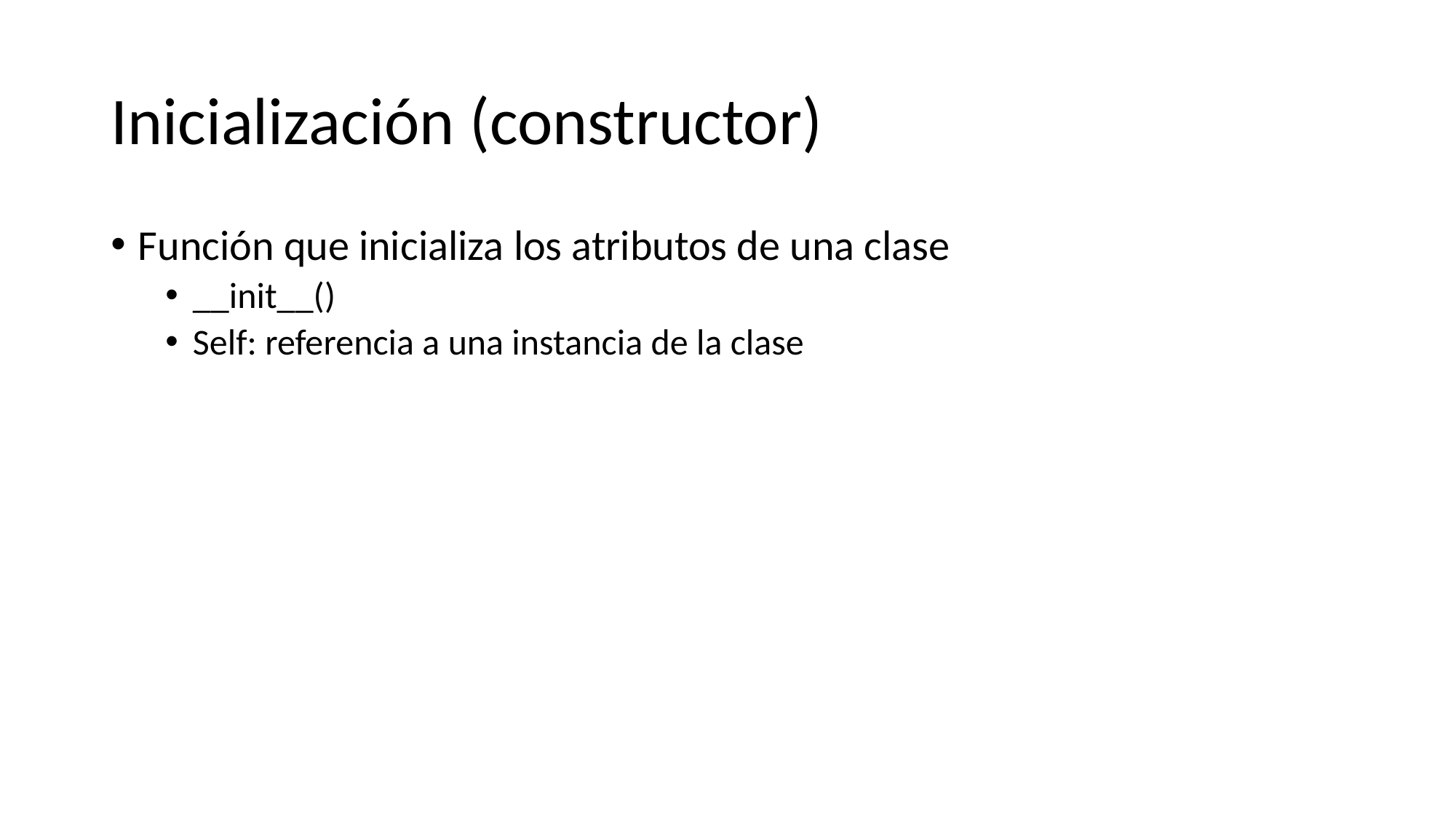

# Inicialización (constructor)
Función que inicializa los atributos de una clase
__init__()
Self: referencia a una instancia de la clase